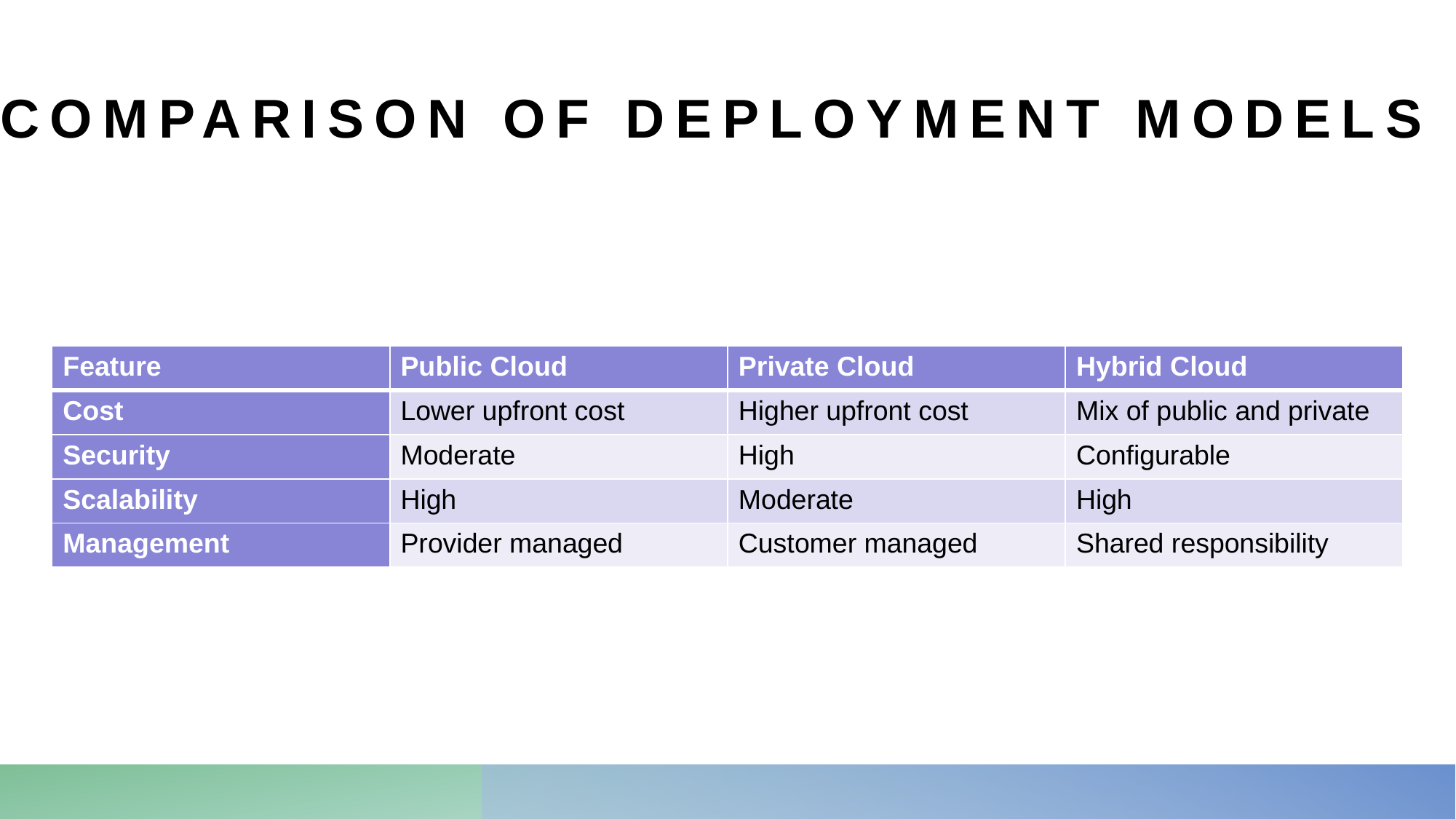

# Comparison of Deployment Models
| Feature | Public Cloud | Private Cloud | Hybrid Cloud |
| --- | --- | --- | --- |
| Cost | Lower upfront cost | Higher upfront cost | Mix of public and private |
| Security | Moderate | High | Configurable |
| Scalability | High | Moderate | High |
| Management | Provider managed | Customer managed | Shared responsibility |